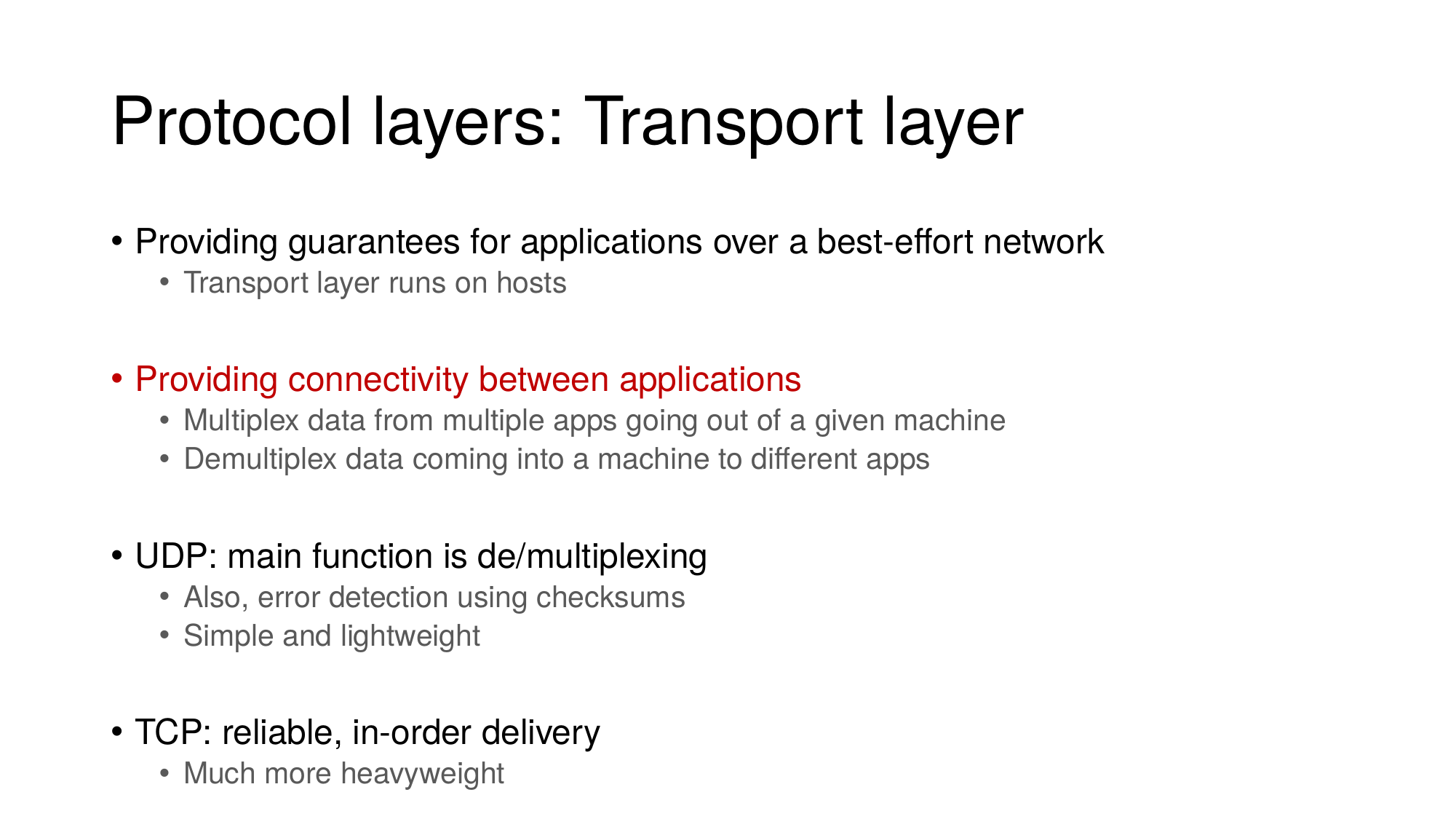

# Protocol layers: Transport layer
Providing guarantees for applications over a best-effort network
Transport layer runs on hosts

Providing connectivity between applications
Multiplex data from multiple apps going out of a given machine
Demultiplex data coming into a machine to different apps

UDP: main function is de/multiplexing
Also, error detection using checksums
Simple and lightweight

TCP: reliable, in-order delivery
Much more heavyweight